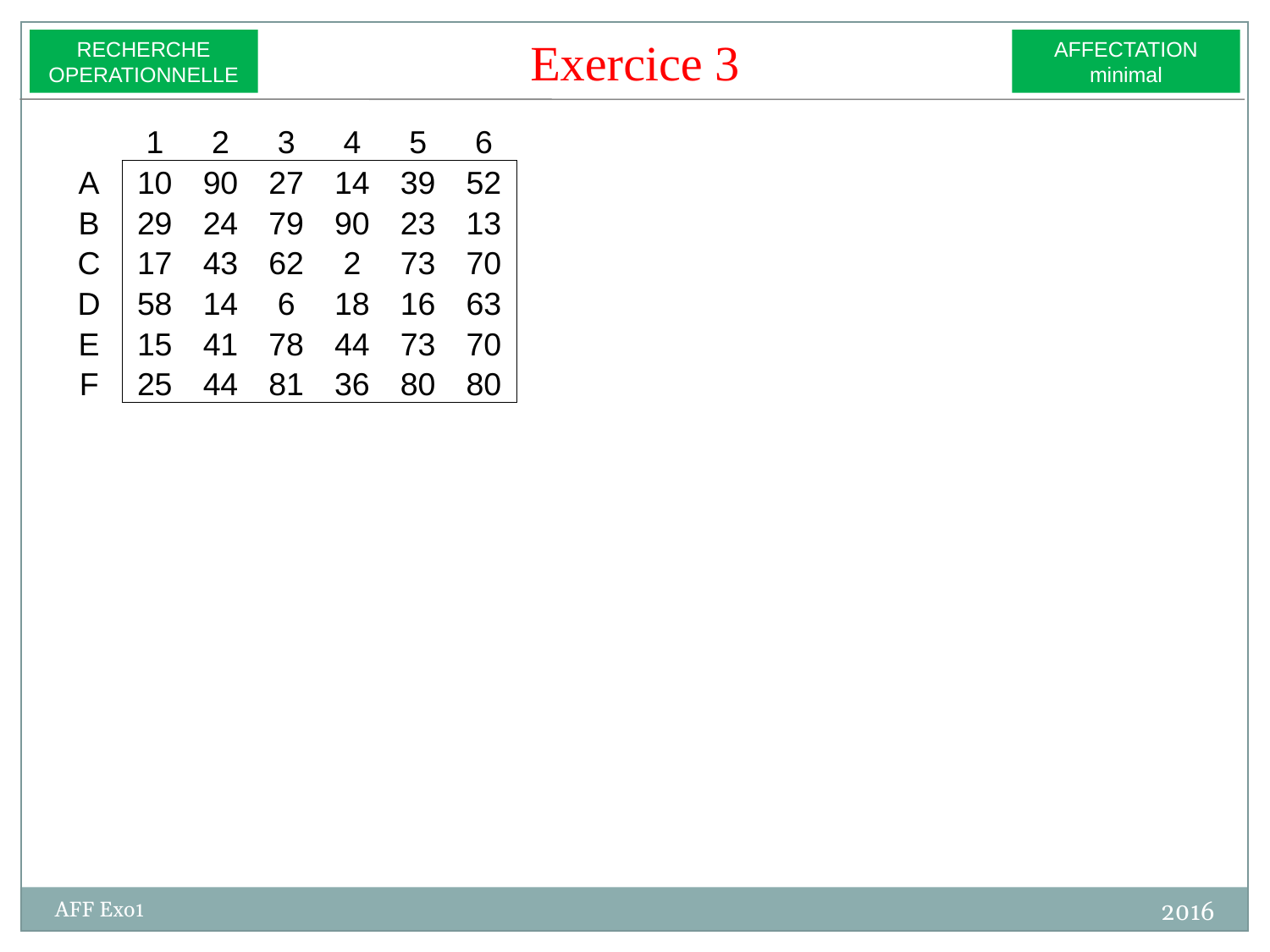

Exercice 3
RECHERCHE
OPERATIONNELLE
AFFECTATION
minimal
|  | 1 | 2 | 3 | 4 | 5 | 6 |
| --- | --- | --- | --- | --- | --- | --- |
| A | 10 | 90 | 27 | 14 | 39 | 52 |
| B | 29 | 24 | 79 | 90 | 23 | 13 |
| C | 17 | 43 | 62 | 2 | 73 | 70 |
| D | 58 | 14 | 6 | 18 | 16 | 63 |
| E | 15 | 41 | 78 | 44 | 73 | 70 |
| F | 25 | 44 | 81 | 36 | 80 | 80 |
2016
AFF Exo1